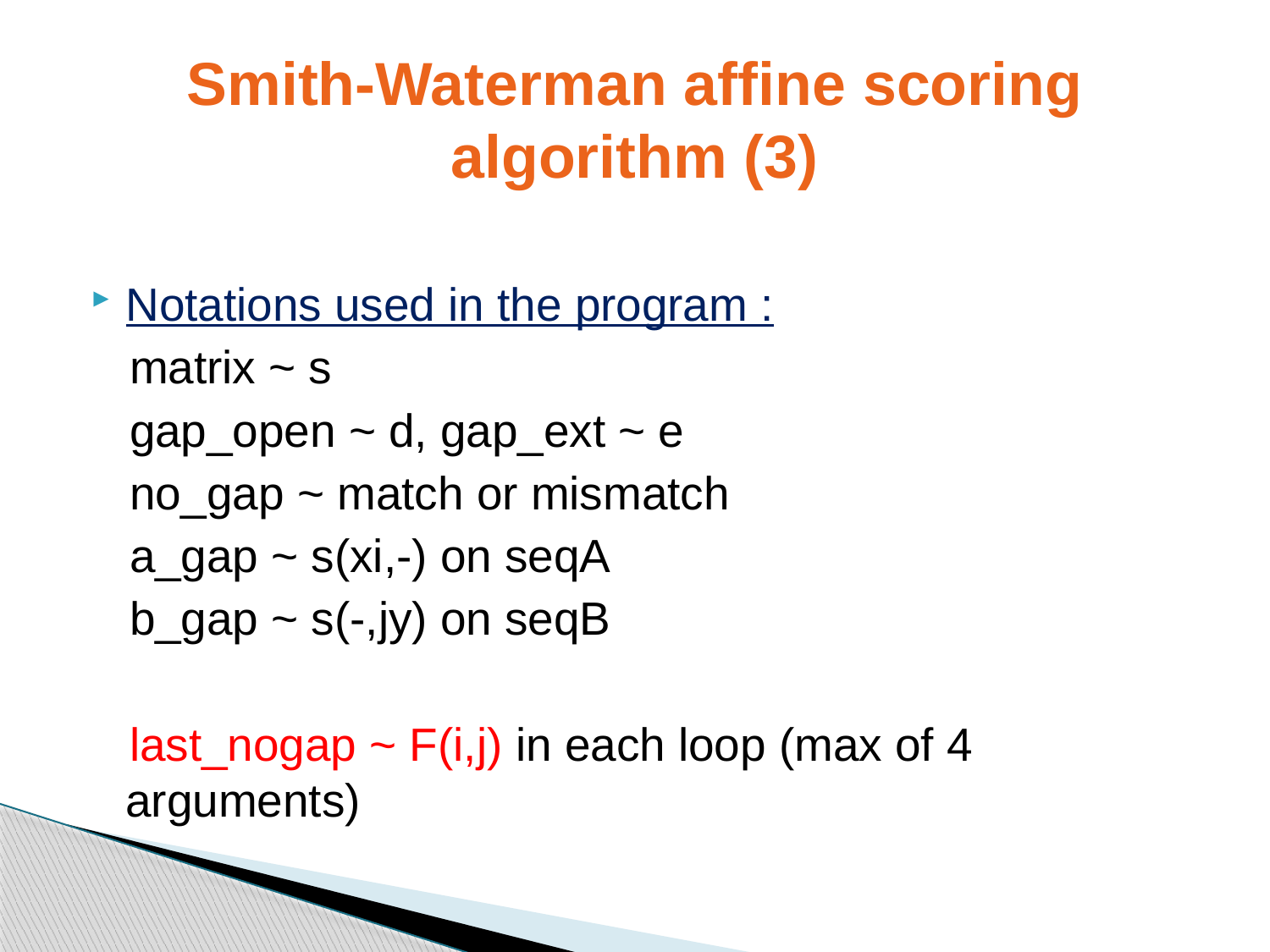

# Smith-Waterman affine scoring algorithm (3)

Notations used in the program :
   matrix ~ s
   gap_open ~ d, gap_ext ~ e
   no_gap ~ match or mismatch
   a_gap ~ s(xi,-) on seqA
   b_gap ~ s(-,jy) on seqB

   last_nogap ~ F(i,j) in each loop (max of 4 arguments)